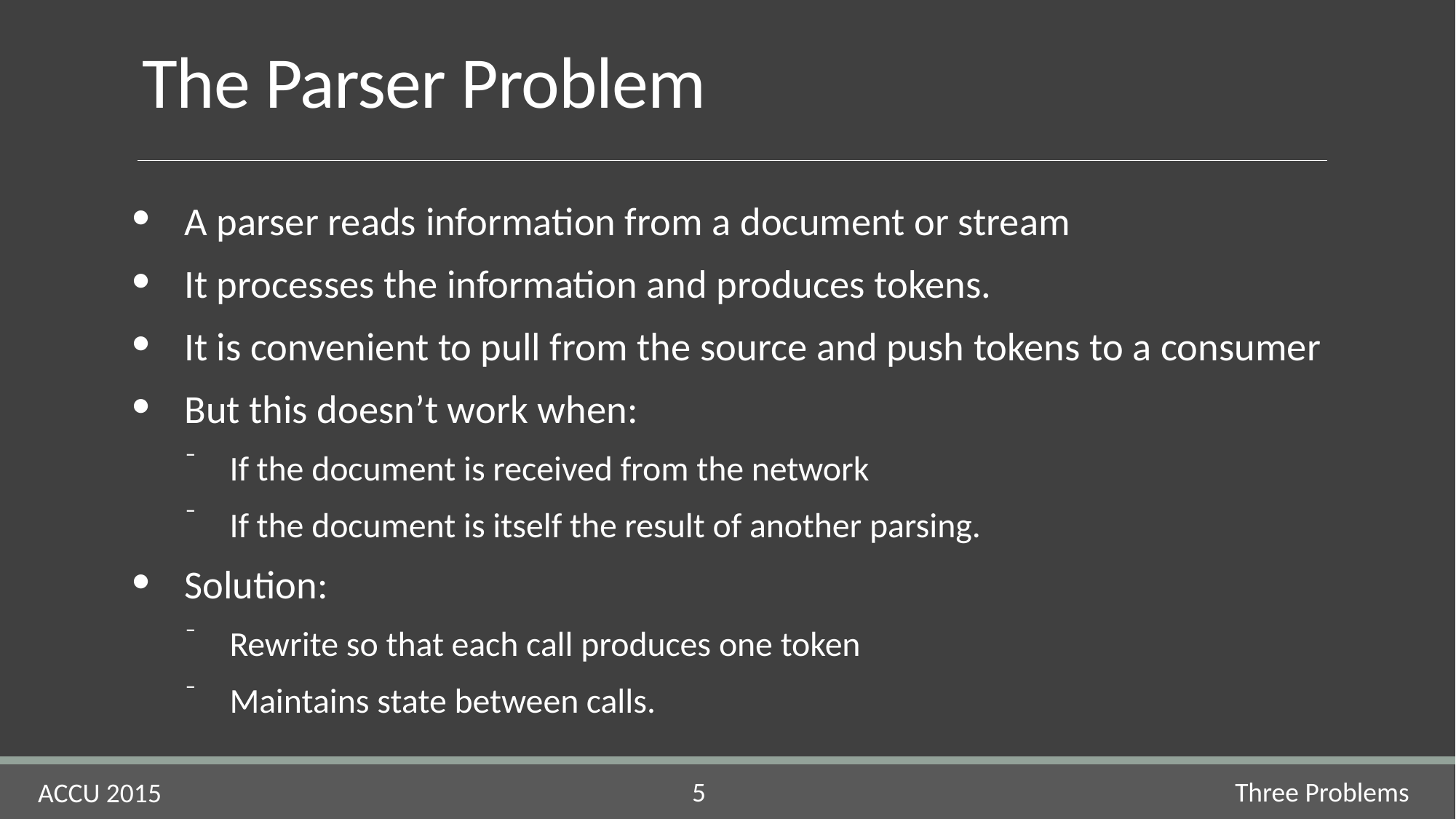

# The Parser Problem
A parser reads information from a document or stream
It processes the information and produces tokens.
It is convenient to pull from the source and push tokens to a consumer
But this doesn’t work when:
If the document is received from the network
If the document is itself the result of another parsing.
Solution:
Rewrite so that each call produces one token
Maintains state between calls.
Three Problems